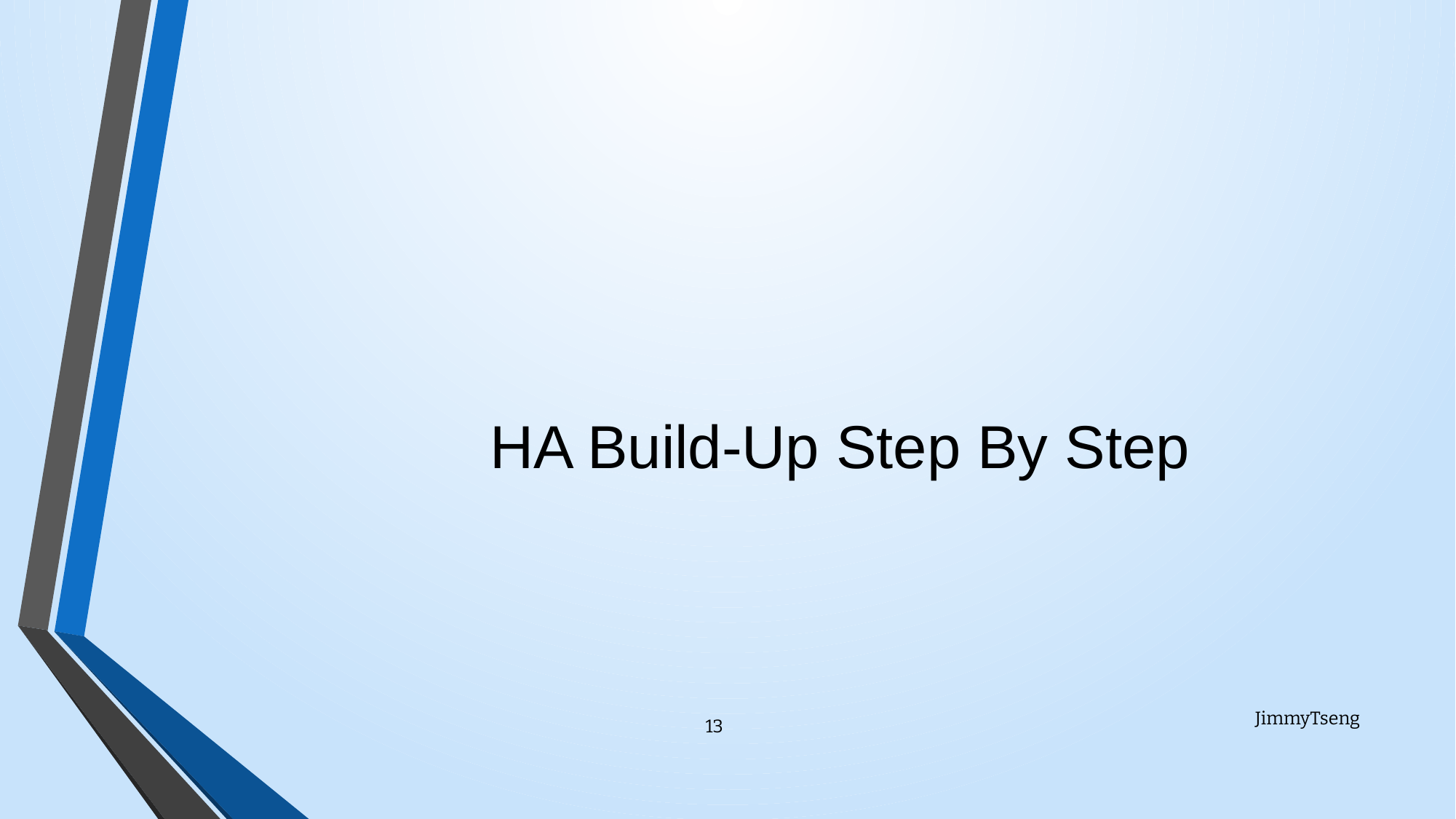

# HA Build-Up Step By Step
JimmyTseng
13